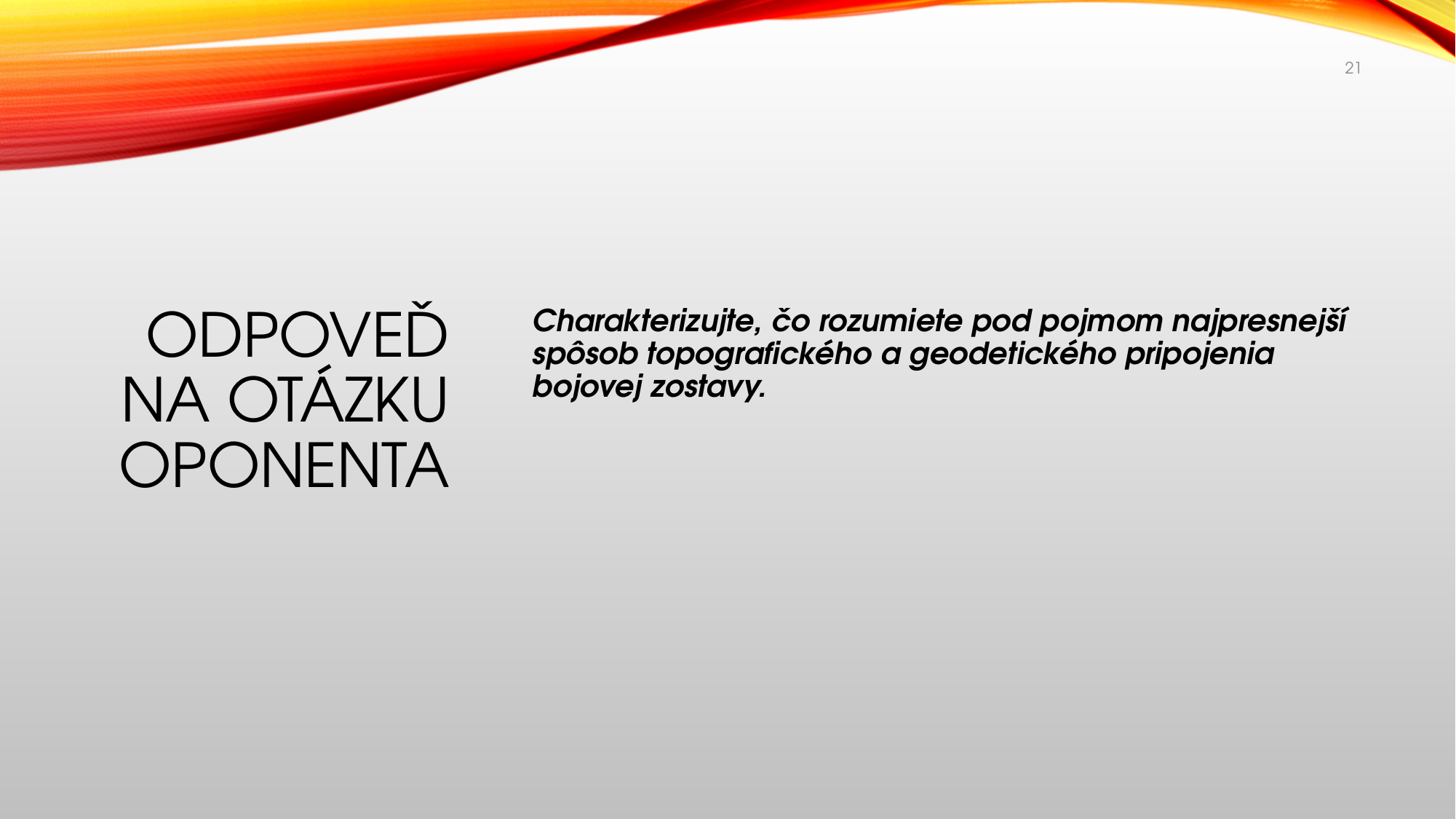

21
# Odpoveď na otázku oponenta
Charakterizujte, čo rozumiete pod pojmom najpresnejší spôsob topografického a geodetického pripojenia bojovej zostavy.